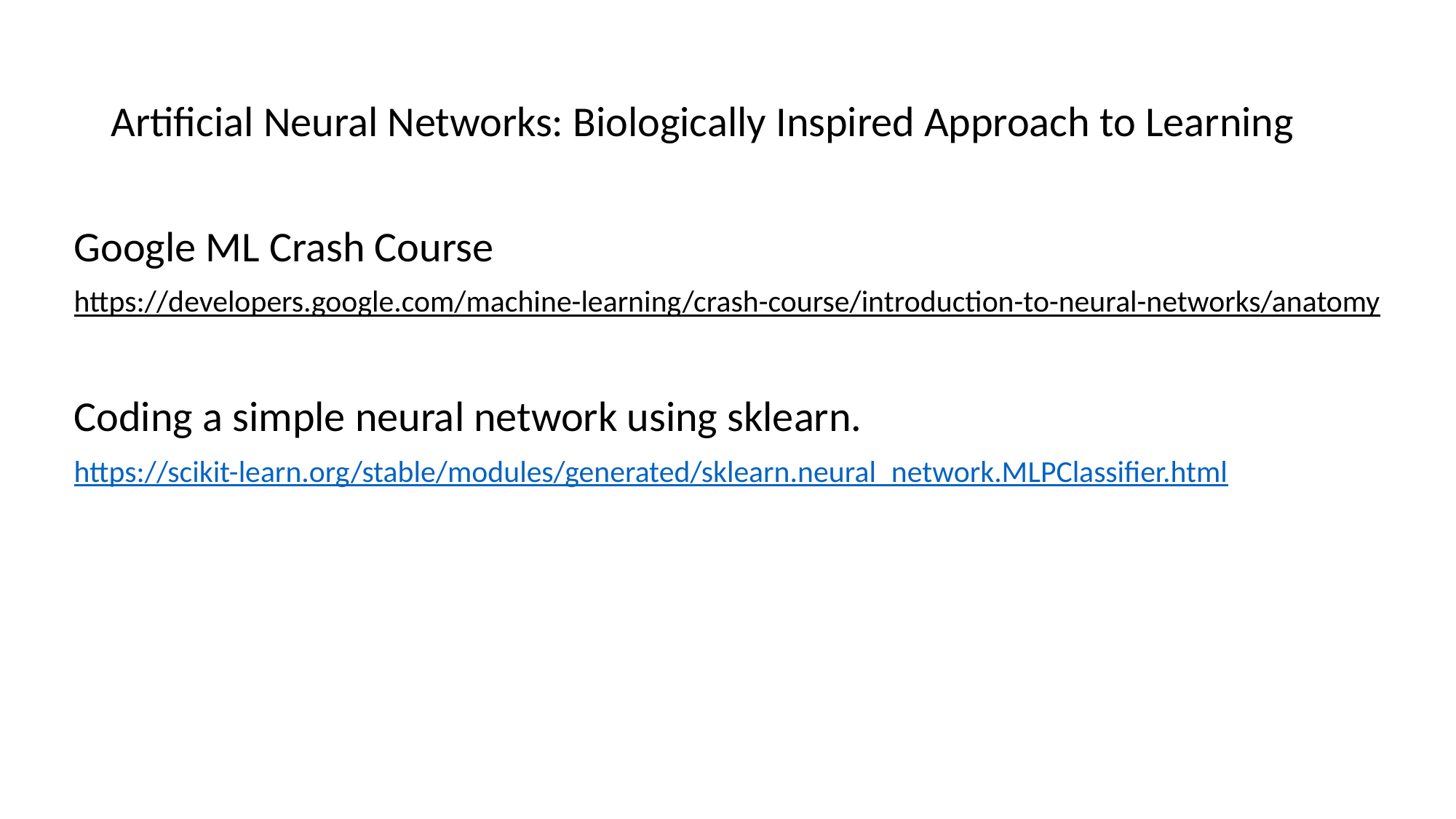

# Artificial Neural Networks: Biologically Inspired Approach to Learning
Google ML Crash Course
https://developers.google.com/machine-learning/crash-course/introduction-to-neural-networks/anatomy

Coding a simple neural network using sklearn.
https://scikit-learn.org/stable/modules/generated/sklearn.neural_network.MLPClassifier.html